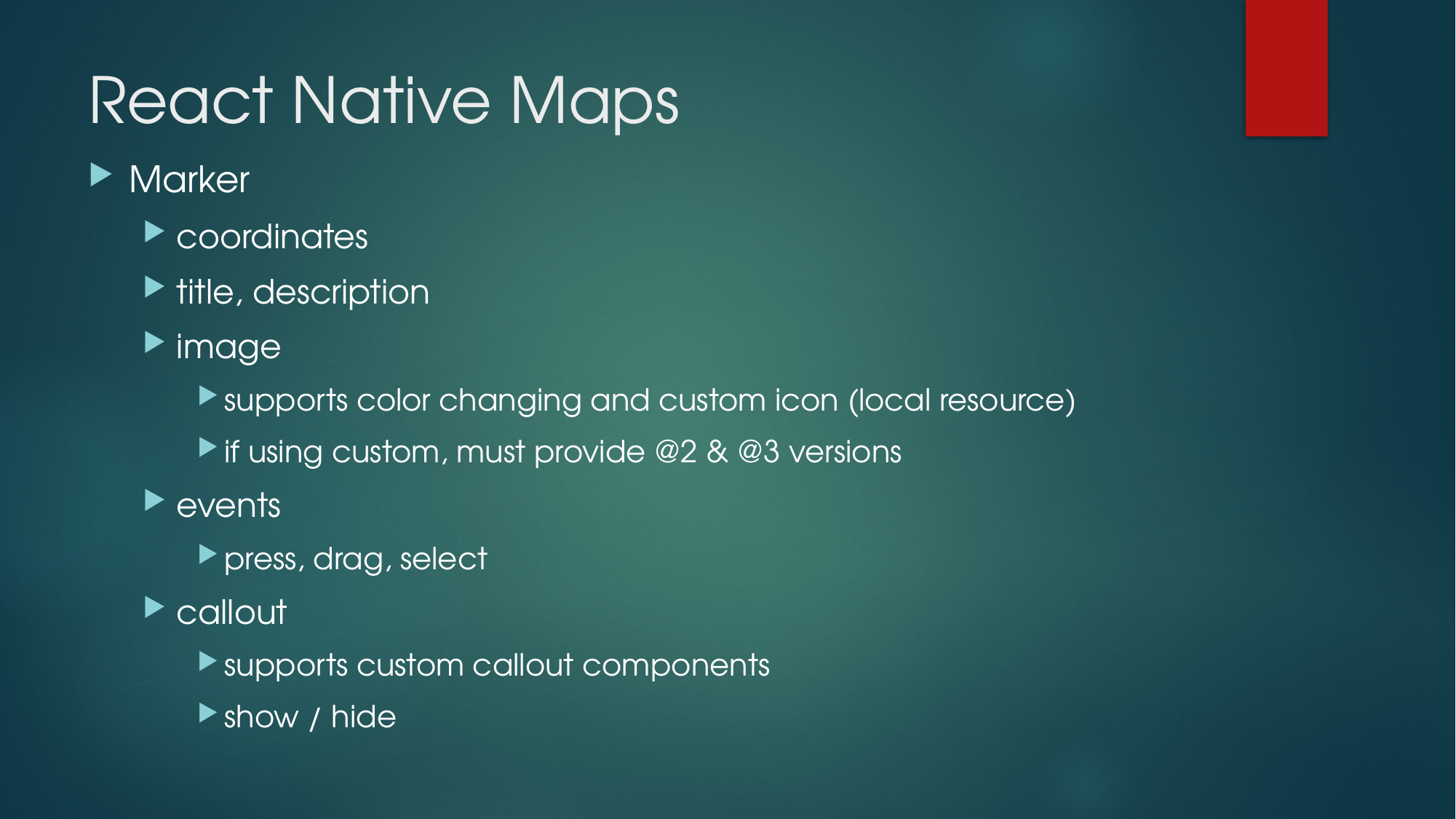

# React Native Maps
Marker
coordinates
title, description
image
supports color changing and custom icon (local resource)
if using custom, must provide @2 & @3 versions
events
press, drag, select
callout
supports custom callout components
show / hide